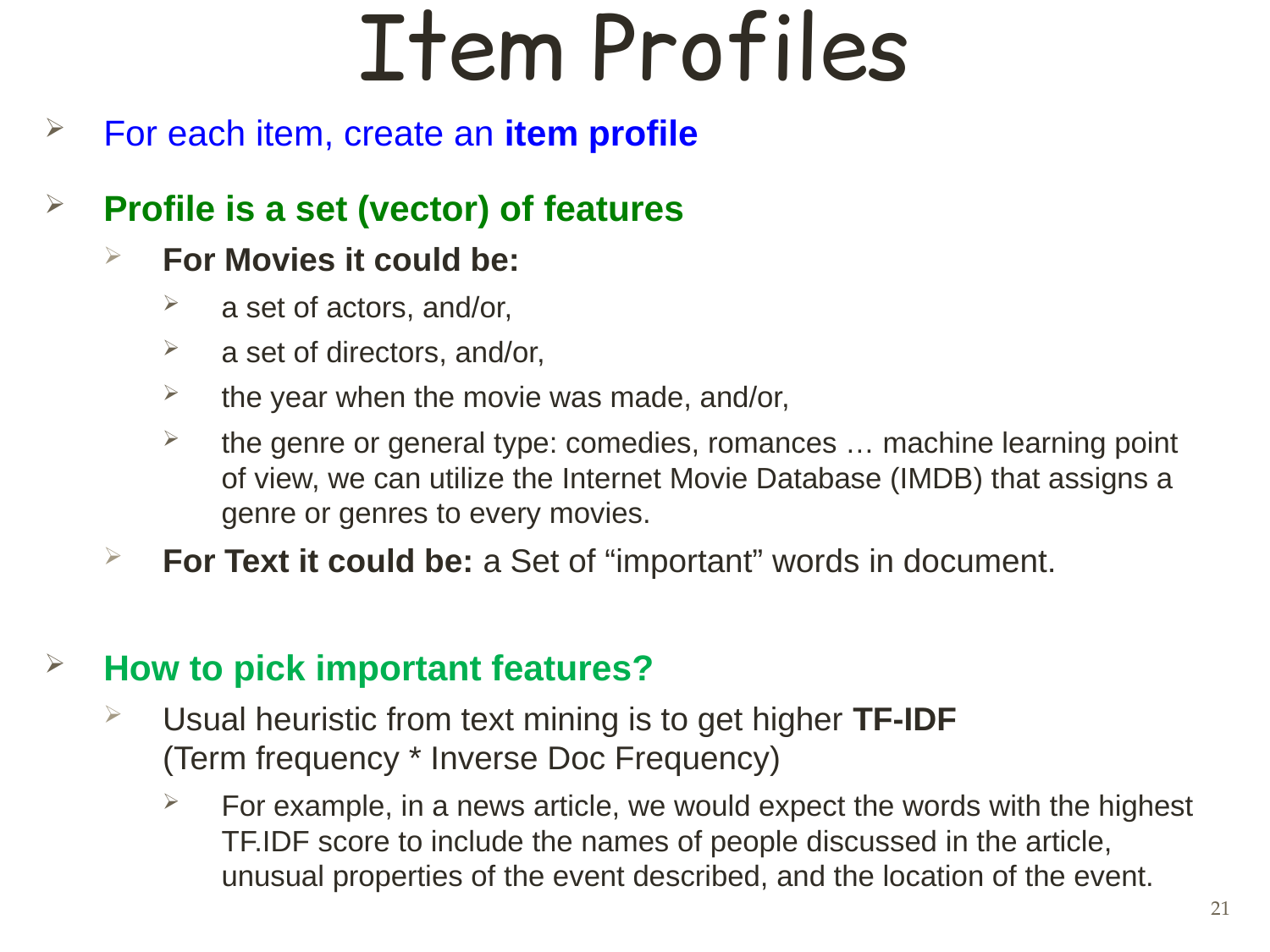

# Item Profiles
For each item, create an item profile
Profile is a set (vector) of features
For Movies it could be:
a set of actors, and/or,
a set of directors, and/or,
the year when the movie was made, and/or,
the genre or general type: comedies, romances … machine learning point of view, we can utilize the Internet Movie Database (IMDB) that assigns a genre or genres to every movies.
For Text it could be: a Set of “important” words in document.

How to pick important features?
Usual heuristic from text mining is to get higher TF-IDF
(Term frequency * Inverse Doc Frequency)
For example, in a news article, we would expect the words with the highest TF.IDF score to include the names of people discussed in the article, unusual properties of the event described, and the location of the event.
21